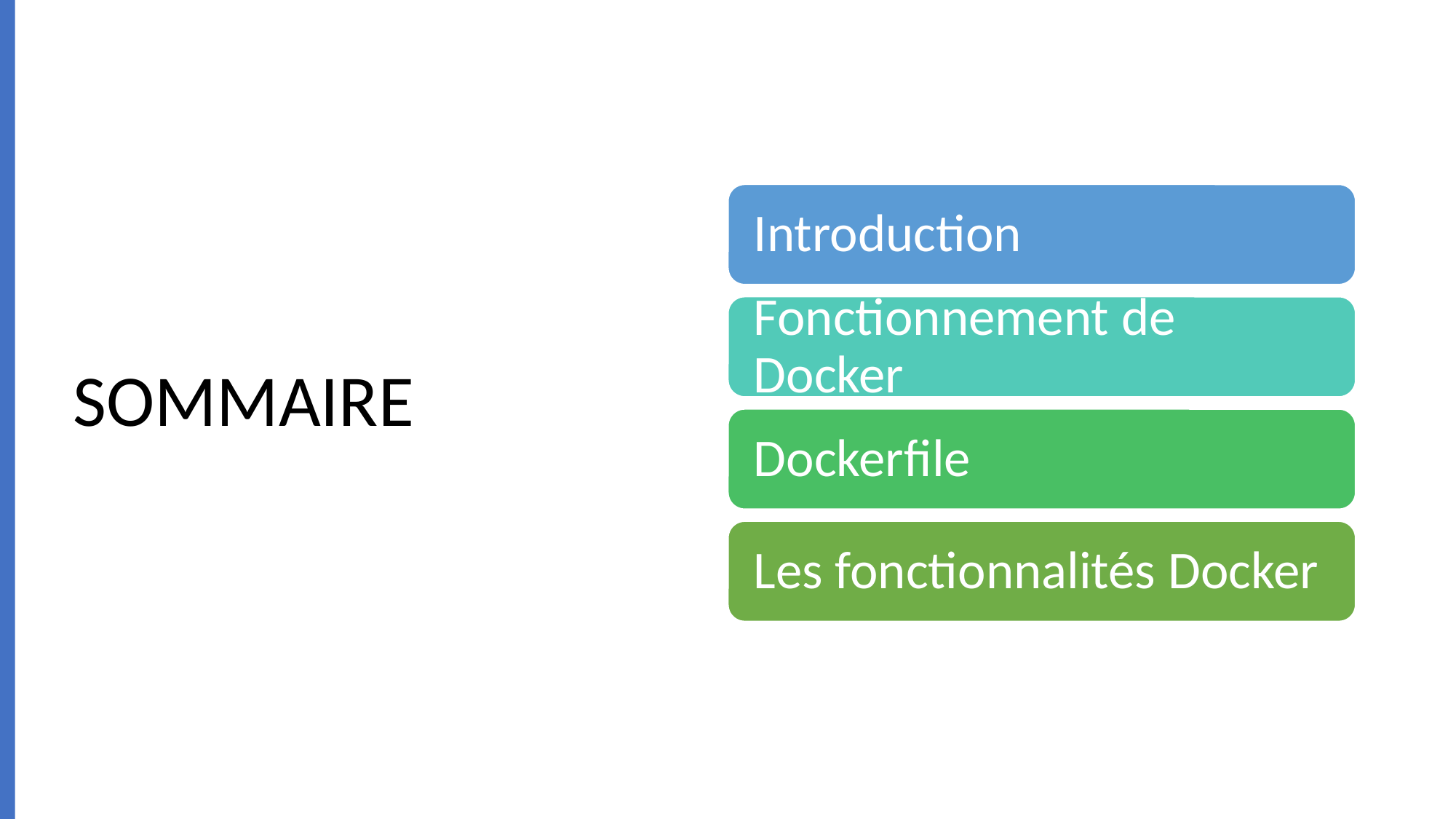

SOMMAIRE
Introduction
Fonctionnement de Docker
Dockerfile
Les fonctionnalités Docker